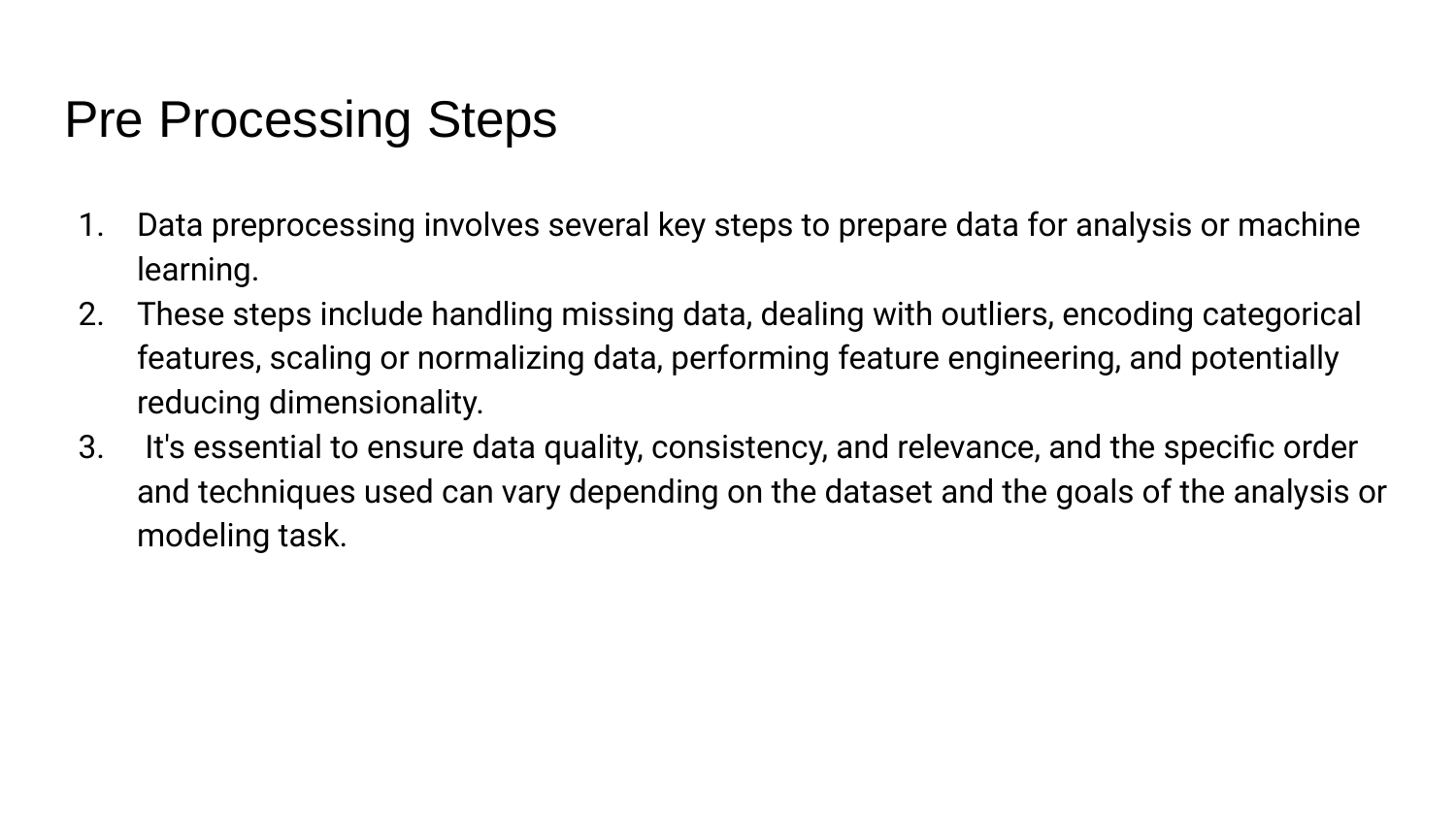

# Pre Processing Steps

Data preprocessing involves several key steps to prepare data for analysis or machine learning.
These steps include handling missing data, dealing with outliers, encoding categorical features, scaling or normalizing data, performing feature engineering, and potentially reducing dimensionality.
 It's essential to ensure data quality, consistency, and relevance, and the specific order and techniques used can vary depending on the dataset and the goals of the analysis or modeling task.